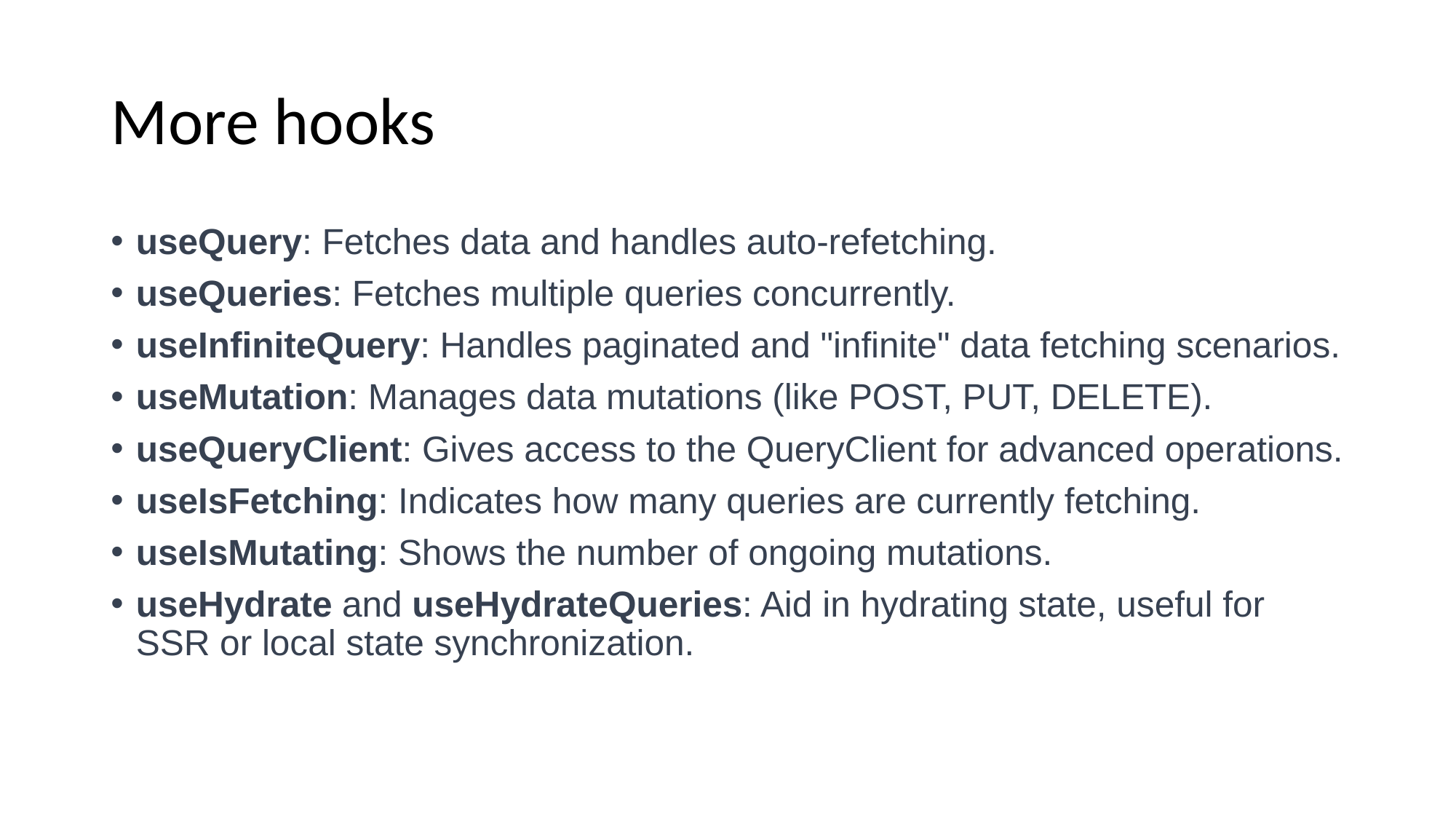

# More hooks
useQuery: Fetches data and handles auto-refetching.
useQueries: Fetches multiple queries concurrently.
useInfiniteQuery: Handles paginated and "infinite" data fetching scenarios.
useMutation: Manages data mutations (like POST, PUT, DELETE).
useQueryClient: Gives access to the QueryClient for advanced operations.
useIsFetching: Indicates how many queries are currently fetching.
useIsMutating: Shows the number of ongoing mutations.
useHydrate and useHydrateQueries: Aid in hydrating state, useful for SSR or local state synchronization.